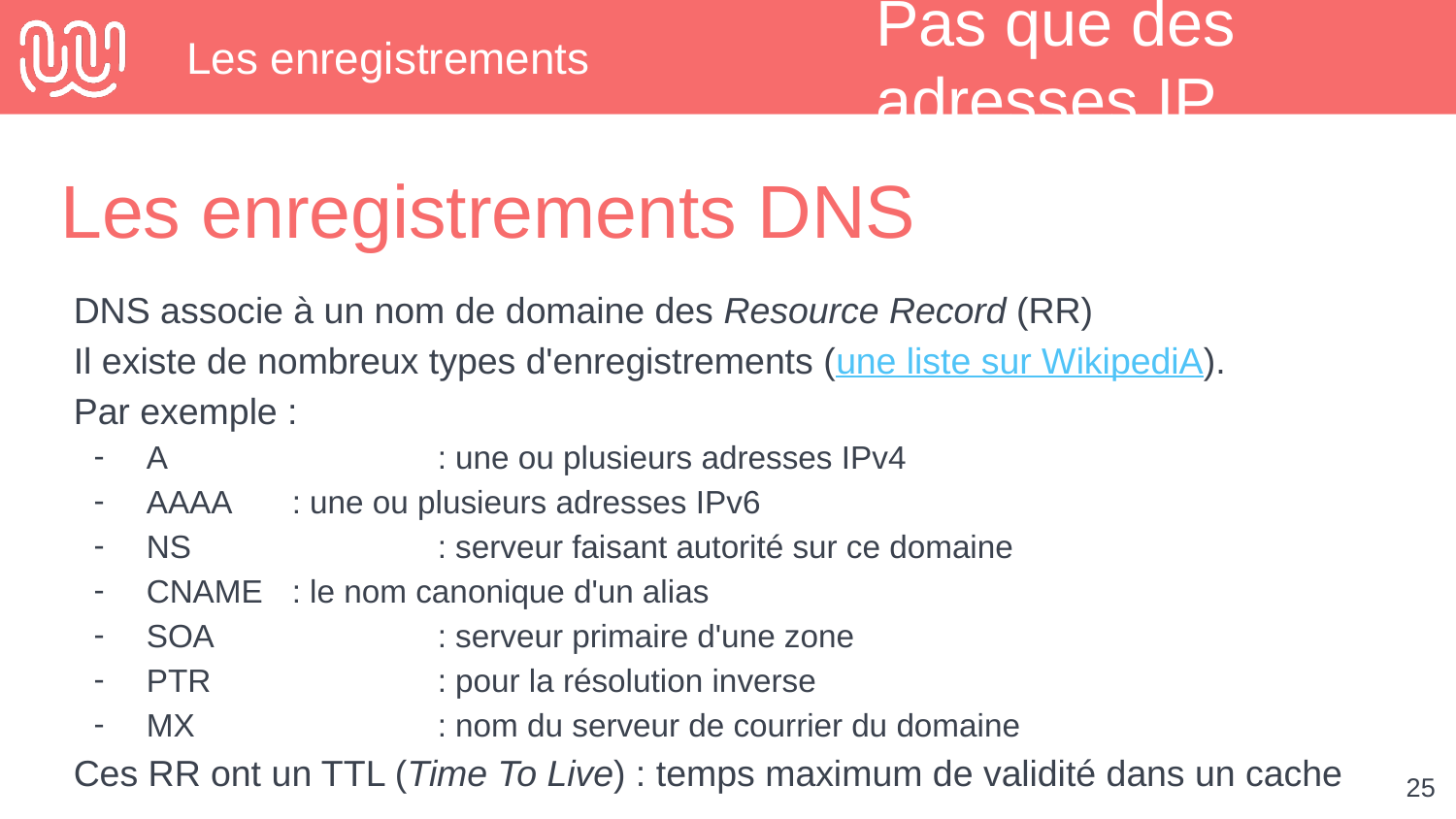

# Les enregistrements
Pas que des adresses IP
Les enregistrements DNS
DNS associe à un nom de domaine des Resource Record (RR)
Il existe de nombreux types d'enregistrements (une liste sur WikipediA).
Par exemple :
A		: une ou plusieurs adresses IPv4
AAAA	: une ou plusieurs adresses IPv6
NS		: serveur faisant autorité sur ce domaine
CNAME	: le nom canonique d'un alias
SOA		: serveur primaire d'une zone
PTR		: pour la résolution inverse
MX		: nom du serveur de courrier du domaine
Ces RR ont un TTL (Time To Live) : temps maximum de validité dans un cache
25